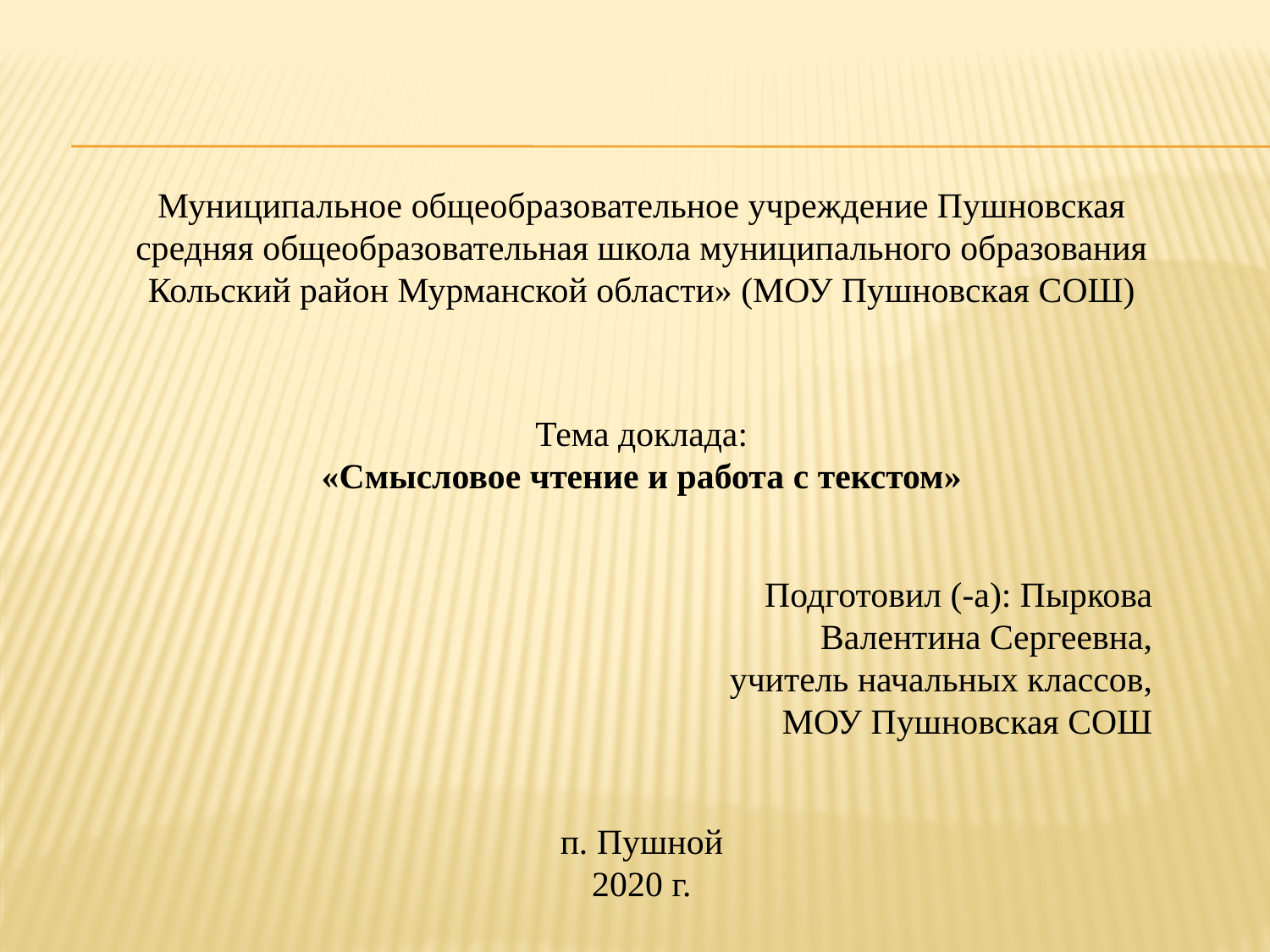

Муниципальное общеобразовательное учреждение Пушновская средняя общеобразовательная школа муниципального образования Кольский район Мурманской области» (МОУ Пушновская СОШ)
Тема доклада:
«Смысловое чтение и работа с текстом»
Подготовил (-а): Пыркова Валентина Сергеевна,
учитель начальных классов,
МОУ Пушновская СОШ
п. Пушной
2020 г.